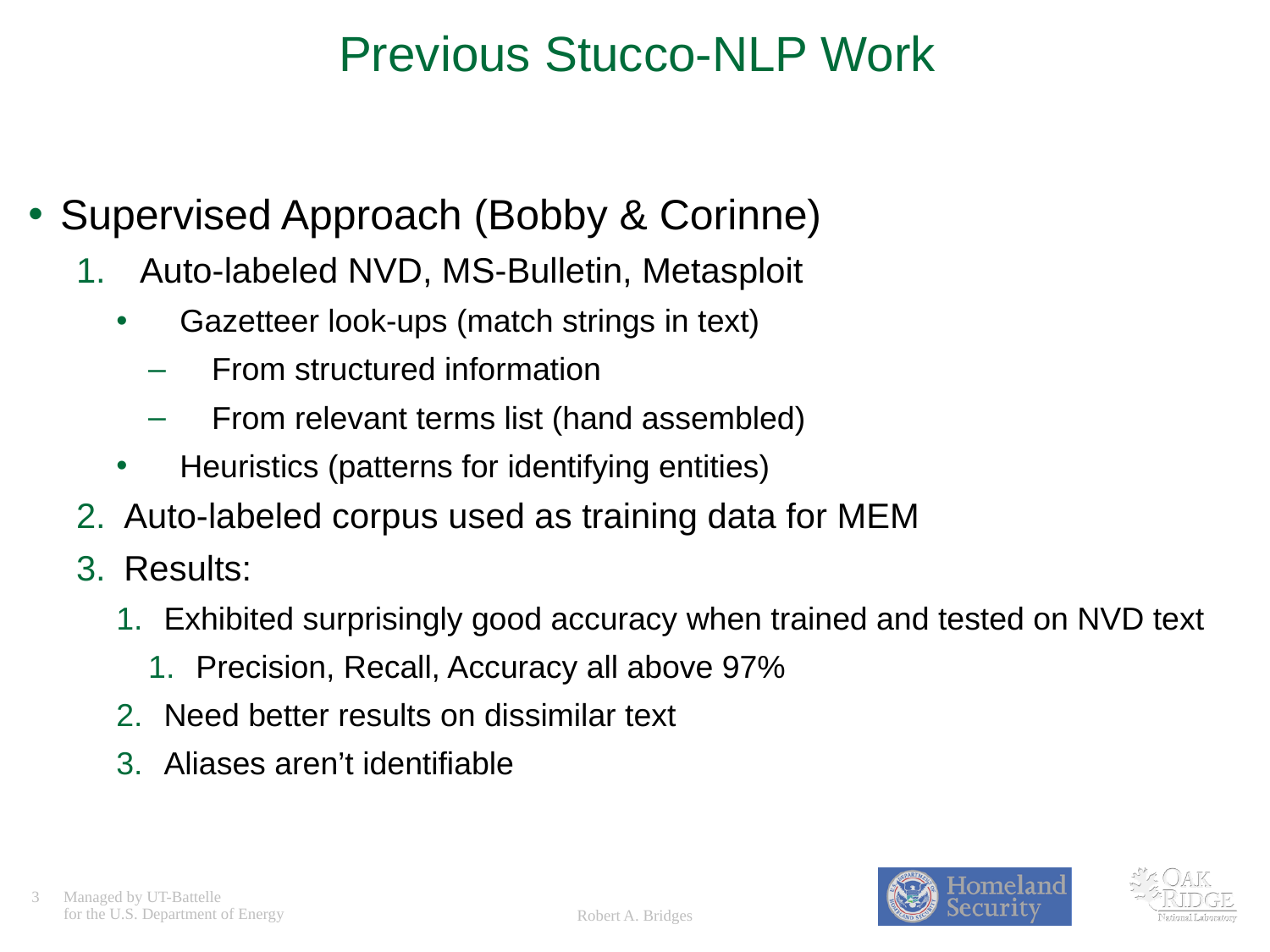

# Previous Stucco-NLP Work
Supervised Approach (Bobby & Corinne)
Auto-labeled NVD, MS-Bulletin, Metasploit
Gazetteer look-ups (match strings in text)
From structured information
From relevant terms list (hand assembled)
Heuristics (patterns for identifying entities)
Auto-labeled corpus used as training data for MEM
Results:
Exhibited surprisingly good accuracy when trained and tested on NVD text
Precision, Recall, Accuracy all above 97%
Need better results on dissimilar text
Aliases aren’t identifiable